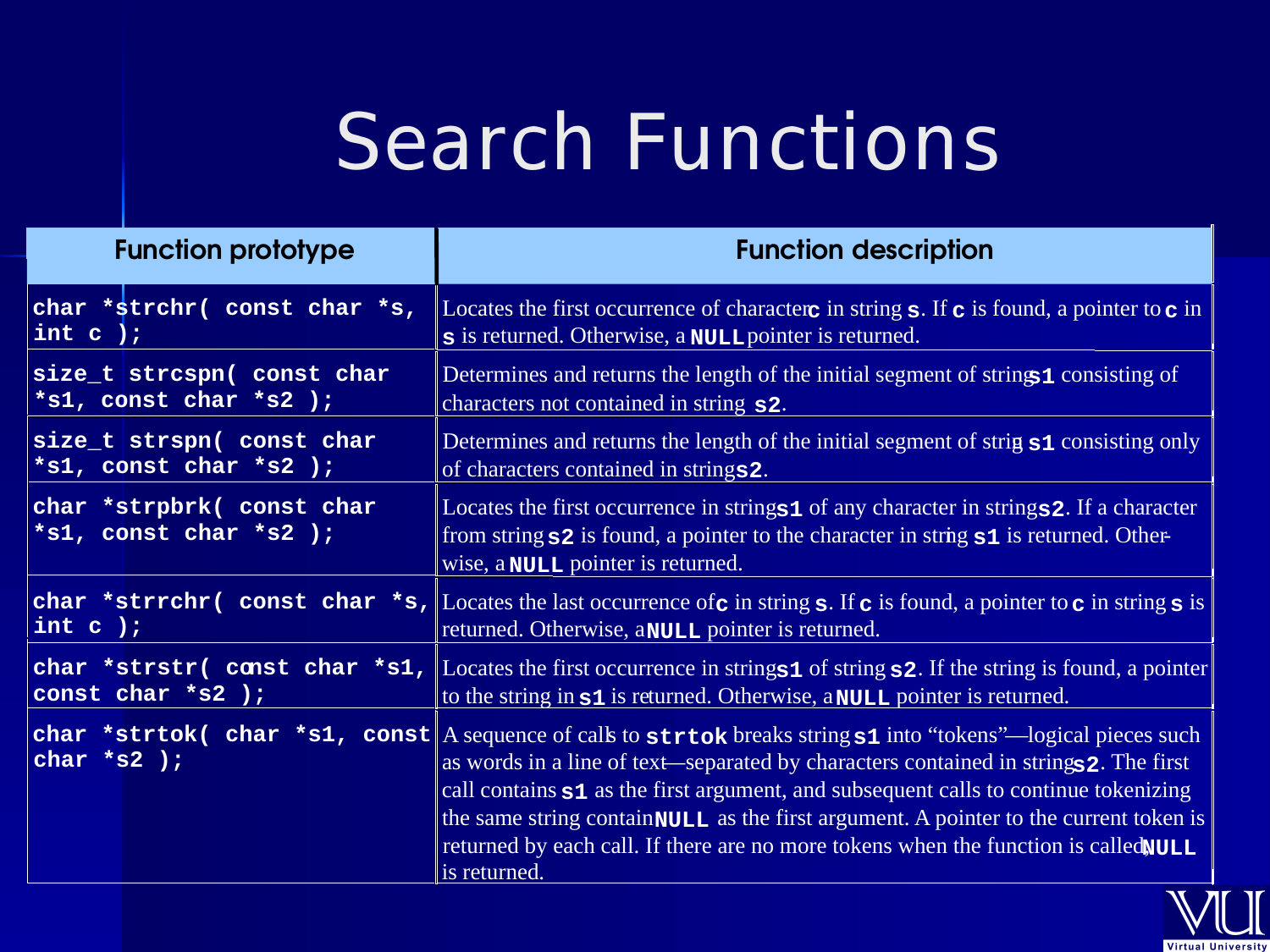

Search Functions

Function prototype
Function description

char *strchr( const char *s,
Locates the first occurrence of character
 in string
. If
 is found, a pointer to
 in
c
s
c
c
int c );

 is returned. Otherwise, a
 pointer is returned.

s
NULL

size_t strcspn( const char
Determines and returns the length of the initial segment of string
 consisting of
s1
*s1,
const char *s2 );

characters not contained in string
.

 s2

size_t strspn( const char
Determines and returns the length of the initial segment of strin
g
 consisting only
s1
*s1, const char *s2 );

of characters contained in string
.

s2

char *strpbrk( const char
Locates the first occurrence in string
 of any character in string
. If a character
s1
s2
*s1, const char *s2 );

from string
 is found, a pointer to the character in stri
ng
 is returned. Other
-
s2
s1
wise, a
 pointer is returned.

NULL

char *strrchr( const char *s,
Locates the last occurrence of
 in string
. If
 is found, a pointer to
 in string
 is
c
s
c
c
s
int c );

returned. Otherwise, a
 pointer is returned.

NULL

char *strstr( co
nst char *s1,
Locates the first occurrence in string
 of string
. If the string is found, a pointer
s1
s2
const char *s2 );

to the string in
 is re
turned. Otherwise, a
 pointer is returned.

s1
NULL

char *strtok( char *s1, const
A sequence of call
s to
 breaks string
 into “tokens”
—
logical pieces such
strtok
s1
char *s2 );

as words in a line of text
—
separated by characters contained in string
. The first
s2
call contains
 as the first argument, and subsequent calls to continue tokenizing
s1
the same string contain
 as the first argument. A pointer to the current token is
NULL
returned by each call. If there are no more tokens when the function is called,

NULL
is returned.